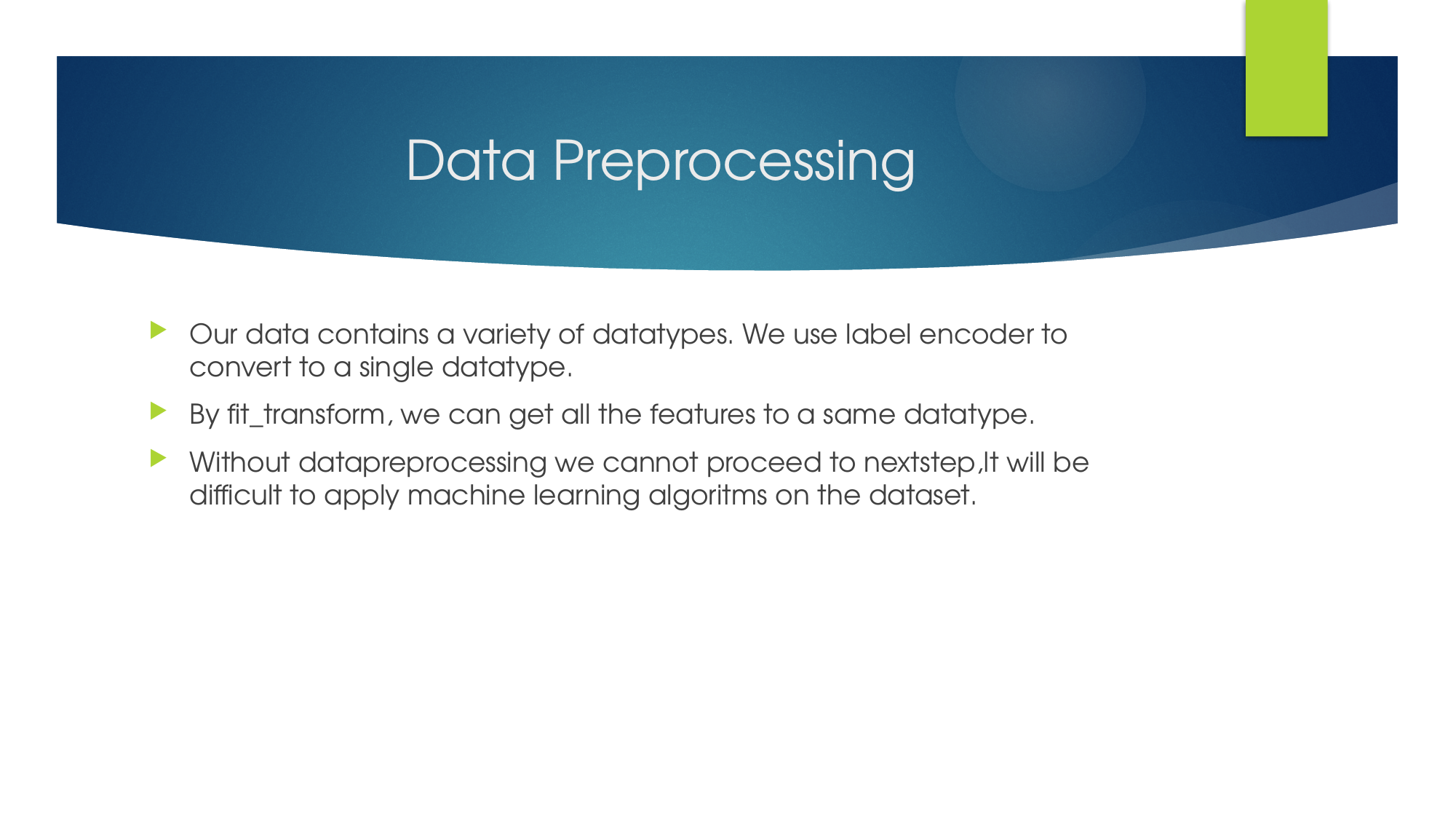

# Data Preprocessing
Our data contains a variety of datatypes. We use label encoder to convert to a single datatype.
By fit_transform, we can get all the features to a same datatype.
Without datapreprocessing we cannot proceed to nextstep,It will be difficult to apply machine learning algoritms on the dataset.